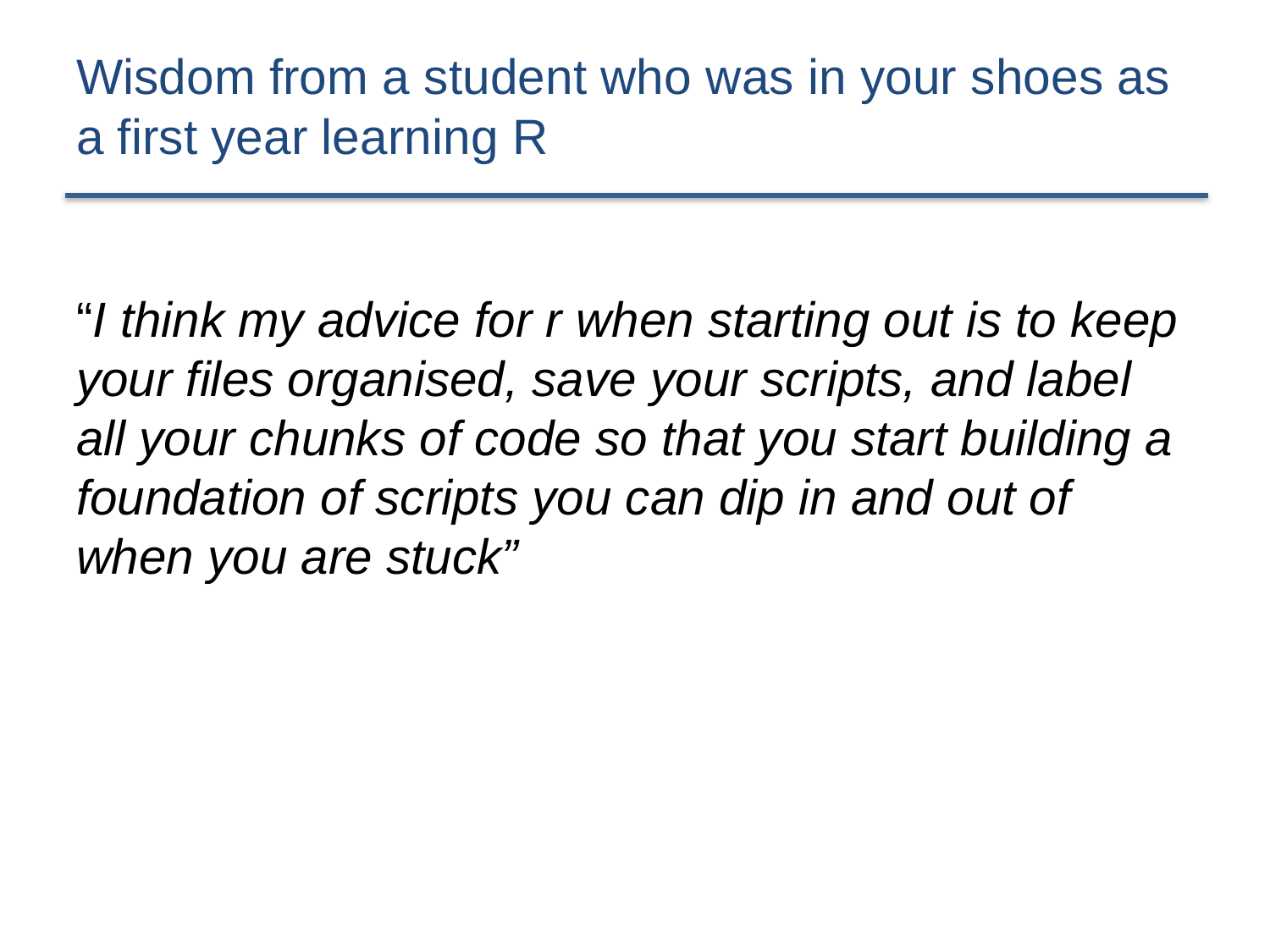

# Wisdom from a student who was in your shoes as a first year learning R

“I think my advice for r when starting out is to keep your files organised, save your scripts, and label all your chunks of code so that you start building a foundation of scripts you can dip in and out of when you are stuck”